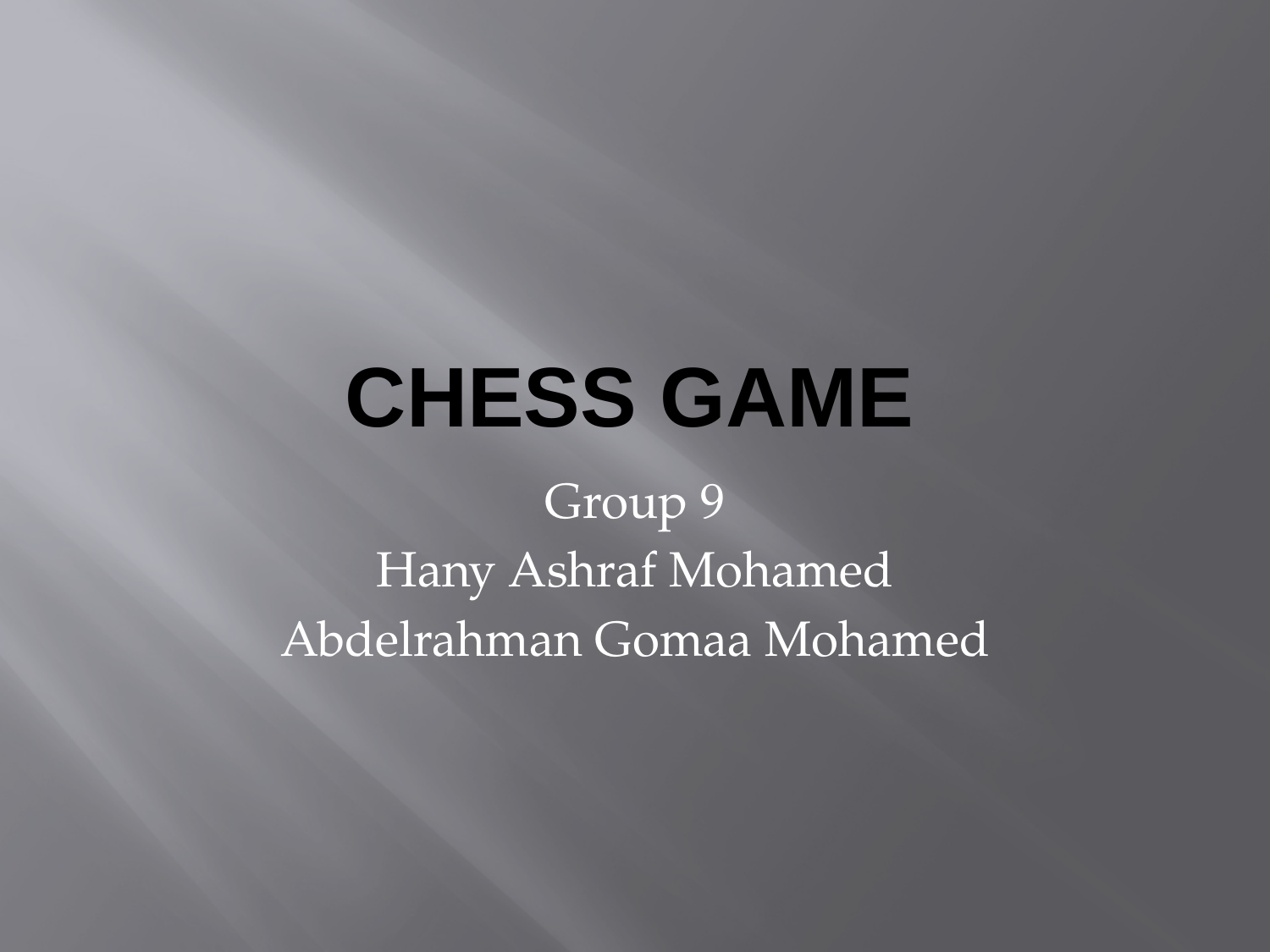

# Chess Game
Group 9
Hany Ashraf Mohamed
Abdelrahman Gomaa Mohamed